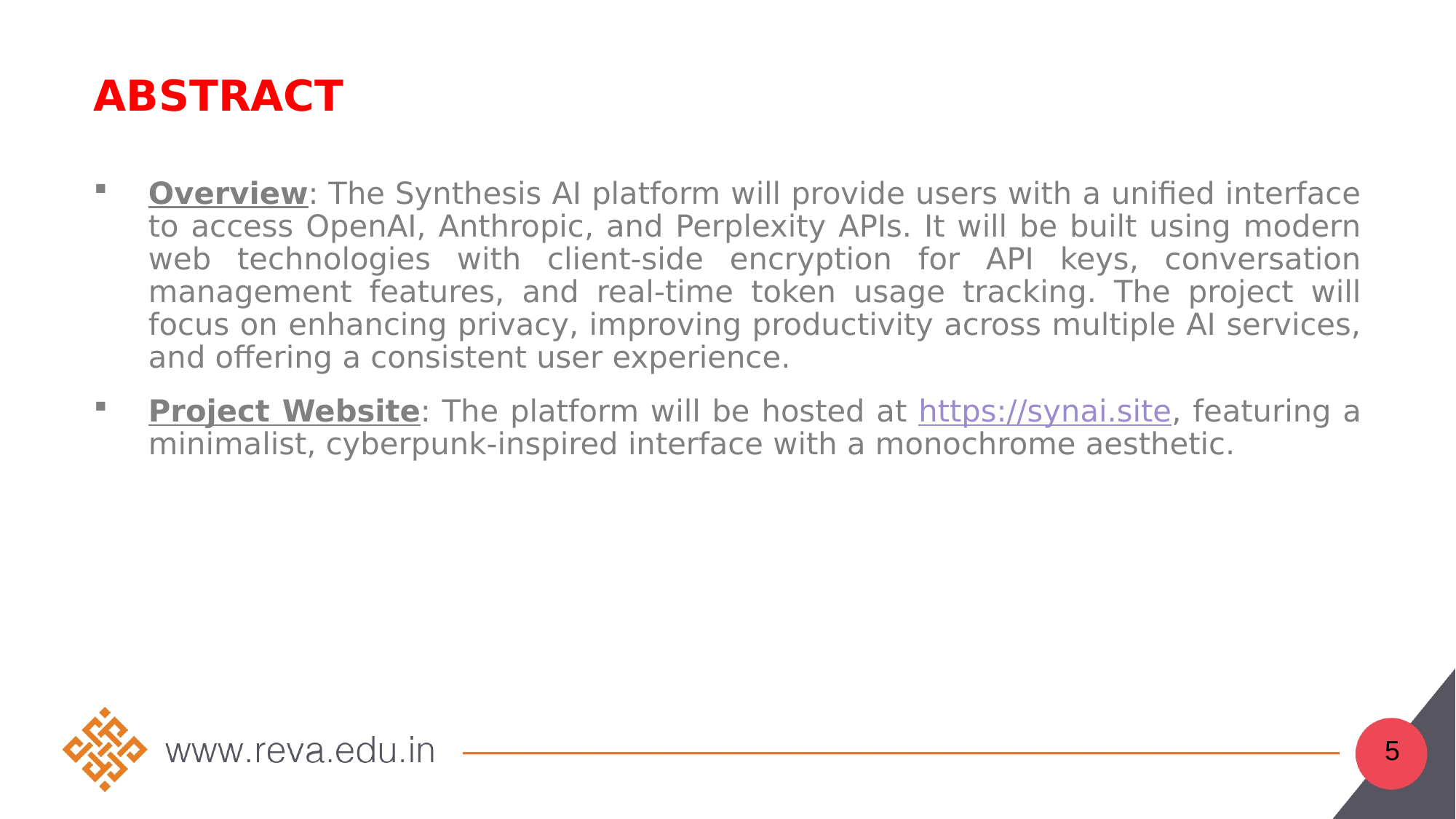

# Abstract
Overview: The Synthesis AI platform will provide users with a unified interface to access OpenAI, Anthropic, and Perplexity APIs. It will be built using modern web technologies with client-side encryption for API keys, conversation management features, and real-time token usage tracking. The project will focus on enhancing privacy, improving productivity across multiple AI services, and offering a consistent user experience.
Project Website: The platform will be hosted at https://synai.site, featuring a minimalist, cyberpunk-inspired interface with a monochrome aesthetic.
5